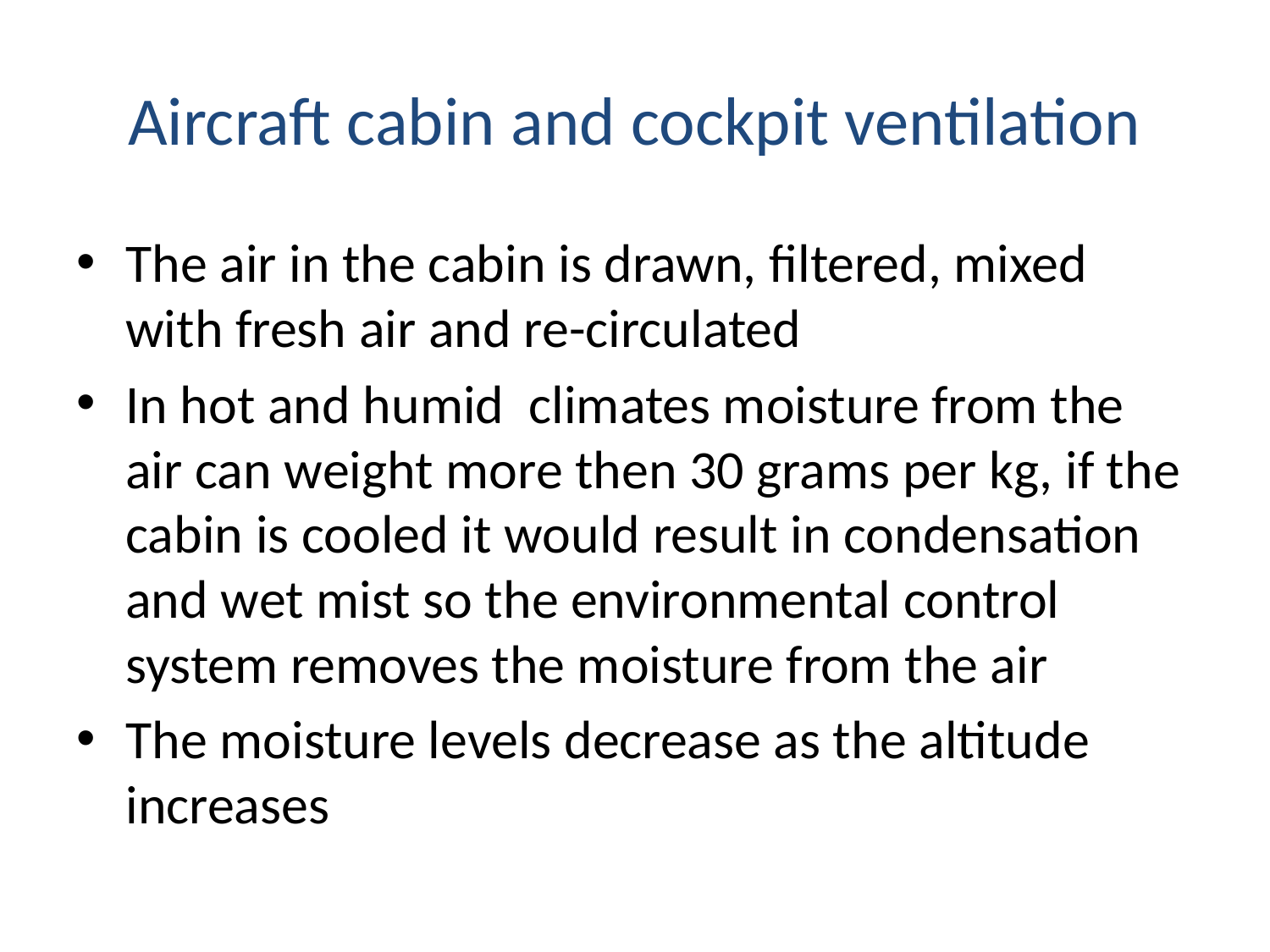

# Aircraft cabin and cockpit ventilation
The air in the cabin is drawn, filtered, mixed with fresh air and re-circulated
In hot and humid  climates moisture from the air can weight more then 30 grams per kg, if the cabin is cooled it would result in condensation and wet mist so the environmental control system removes the moisture from the air
The moisture levels decrease as the altitude increases